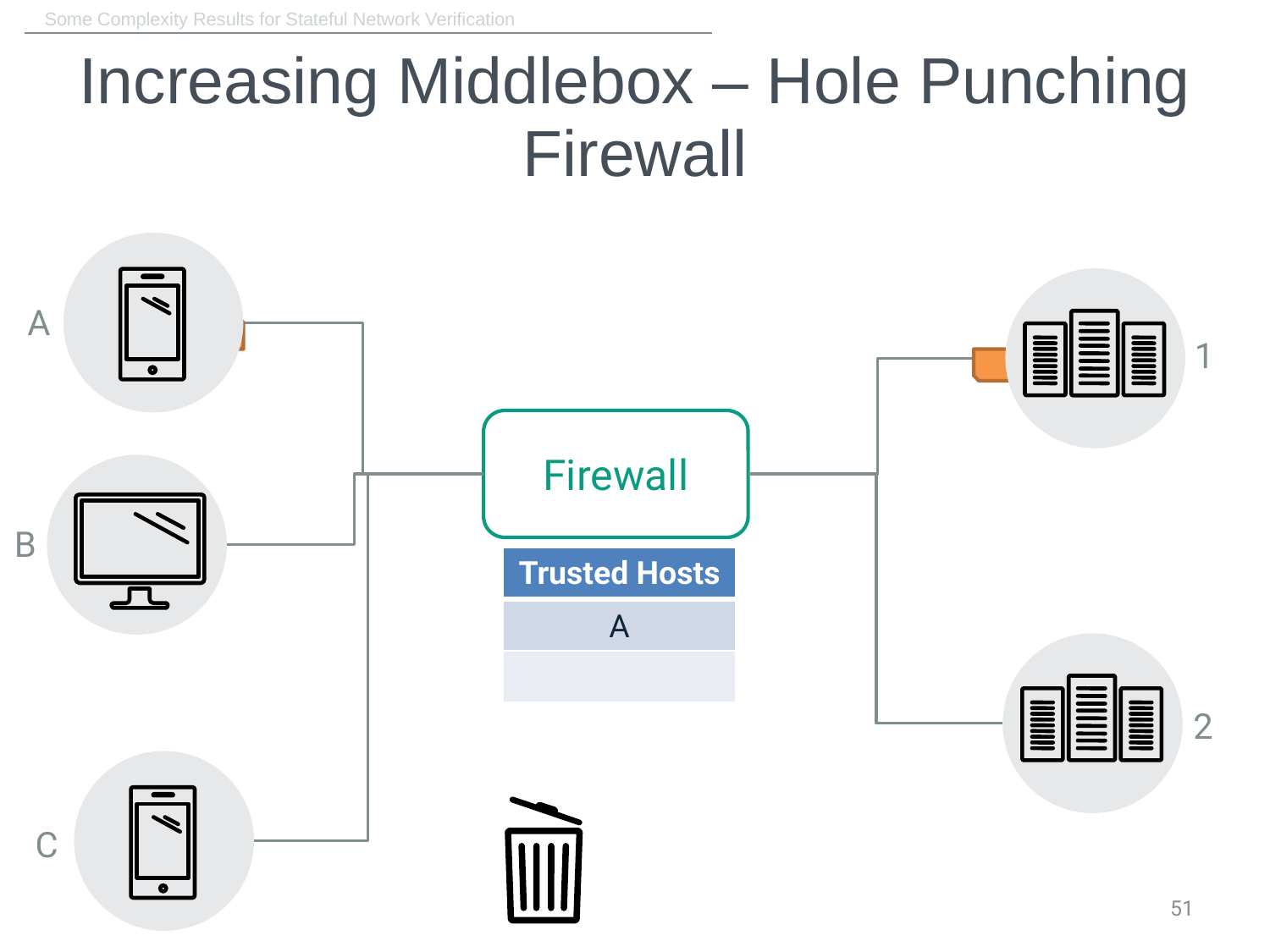

# Increasing Middlebox – Hole Punching Firewall

A

1

Firewall

B

| Trusted Hosts |
| --- |
|  |
|  |
A

2

C

51